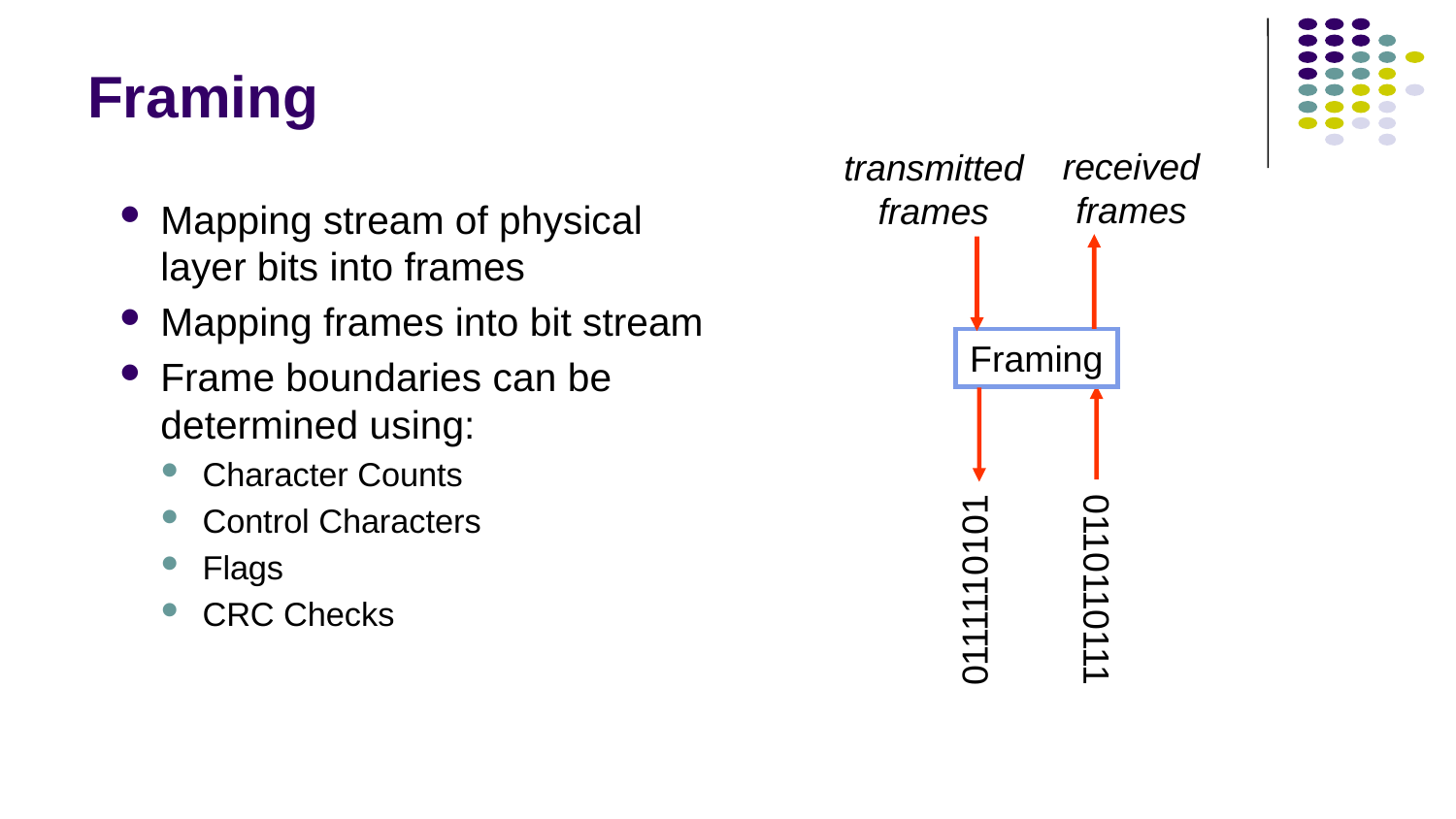

# Framing
received
frames
transmitted
frames

Framing

0111110101
0110110111
Mapping stream of physical layer bits into frames
Mapping frames into bit stream
Frame boundaries can be determined using:
Character Counts
Control Characters
Flags
CRC Checks